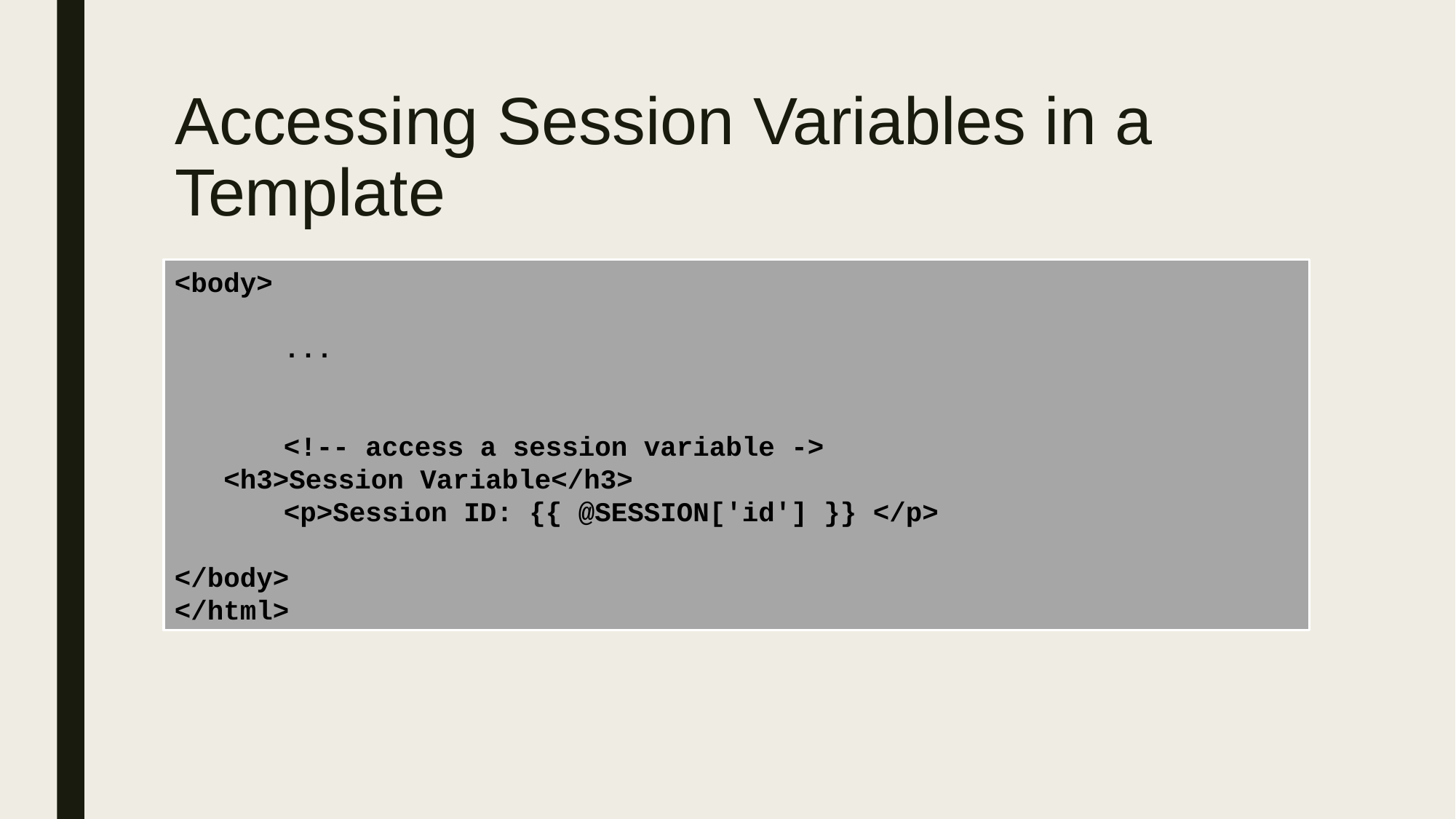

# Accessing Session Variables in a Template
<body>

   	...

 	<!-- access a session variable ->
   <h3>Session Variable</h3>
	<p>Session ID: {{ @SESSION['id'] }} </p>

</body>
</html>